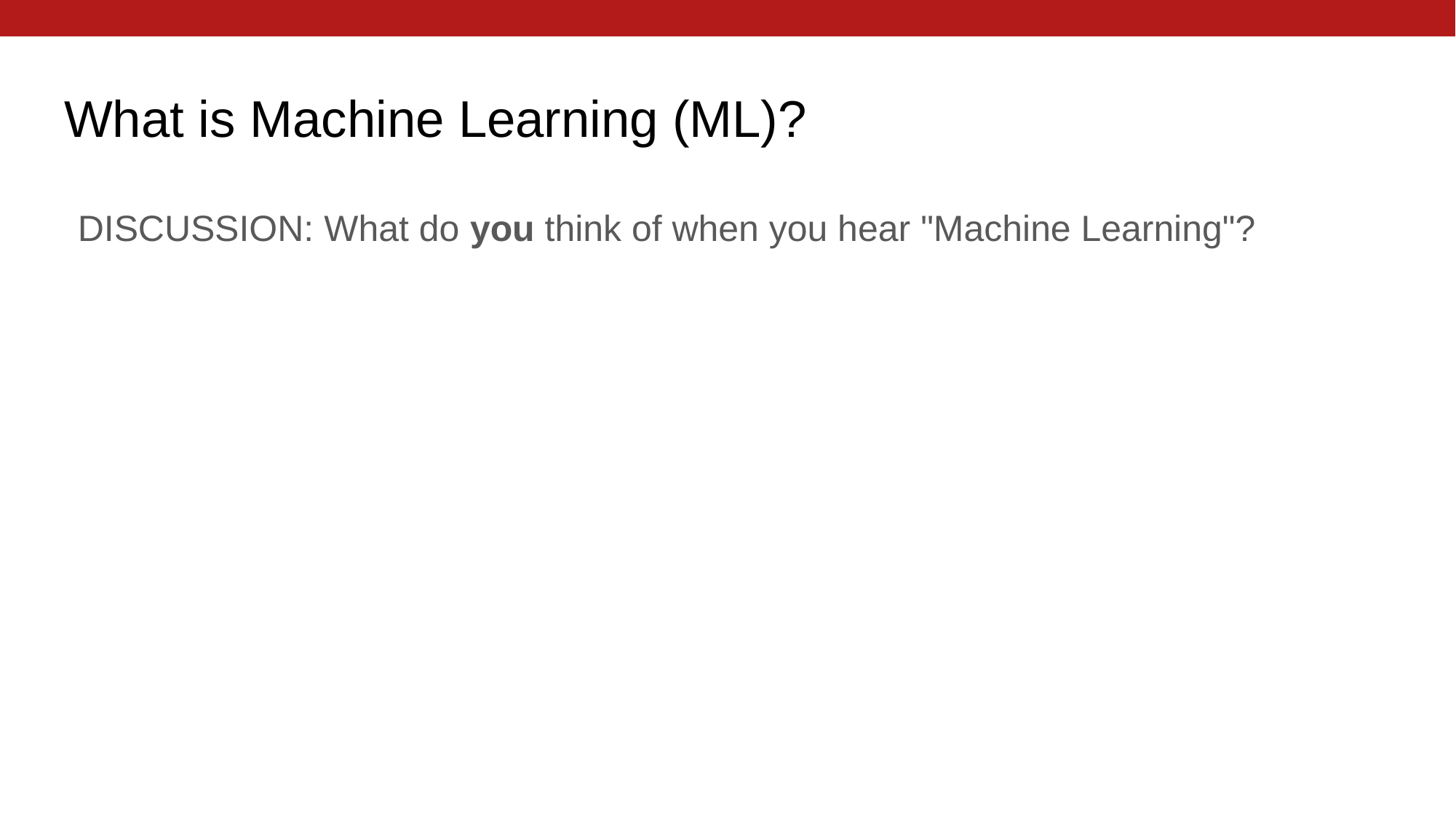

# What is Machine Learning (ML)?
DISCUSSION: What do you think of when you hear "Machine Learning"?